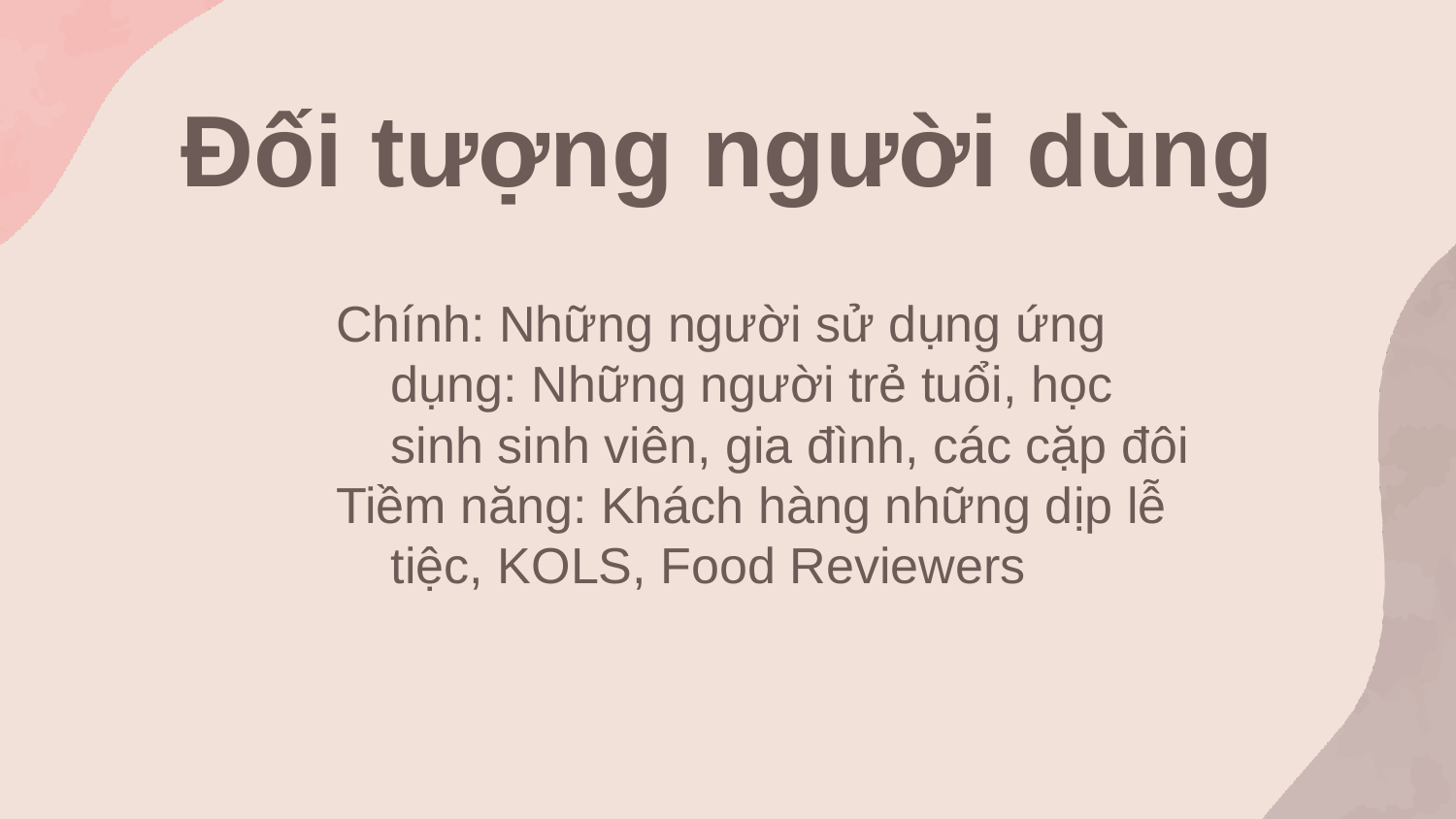

# Đối tượng người dùng
Chính: Những người sử dụng ứng dụng: Những người trẻ tuổi, học sinh sinh viên, gia đình, các cặp đôi
Tiềm năng: Khách hàng những dịp lễ tiệc, KOLS, Food Reviewers